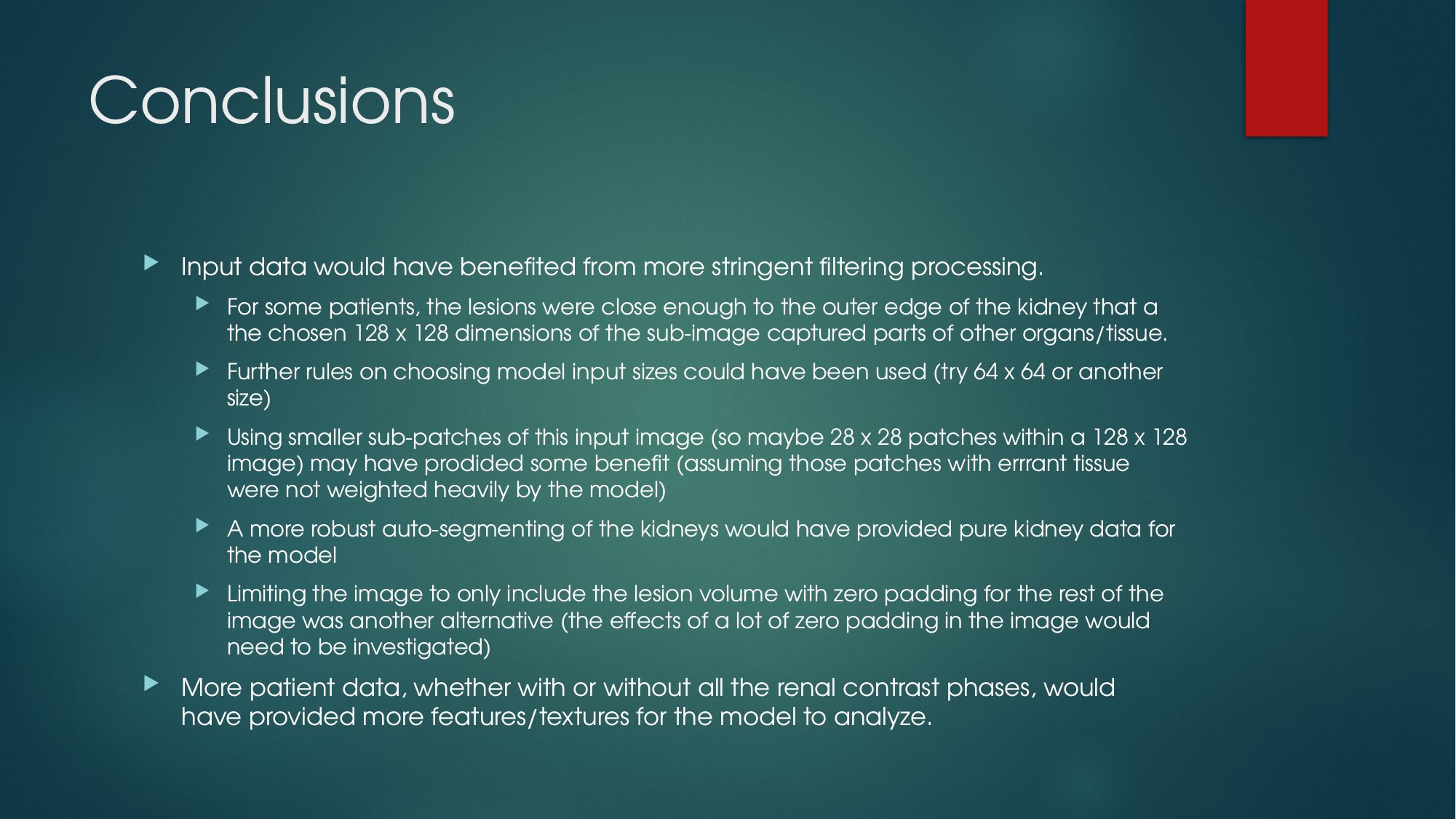

# Conclusions
Input data would have benefited from more stringent filtering processing.
For some patients, the lesions were close enough to the outer edge of the kidney that a the chosen 128 x 128 dimensions of the sub-image captured parts of other organs/tissue.
Further rules on choosing model input sizes could have been used (try 64 x 64 or another size)
Using smaller sub-patches of this input image (so maybe 28 x 28 patches within a 128 x 128 image) may have prodided some benefit (assuming those patches with errrant tissue were not weighted heavily by the model)
A more robust auto-segmenting of the kidneys would have provided pure kidney data for the model
Limiting the image to only include the lesion volume with zero padding for the rest of the image was another alternative (the effects of a lot of zero padding in the image would need to be investigated)
More patient data, whether with or without all the renal contrast phases, would have provided more features/textures for the model to analyze.